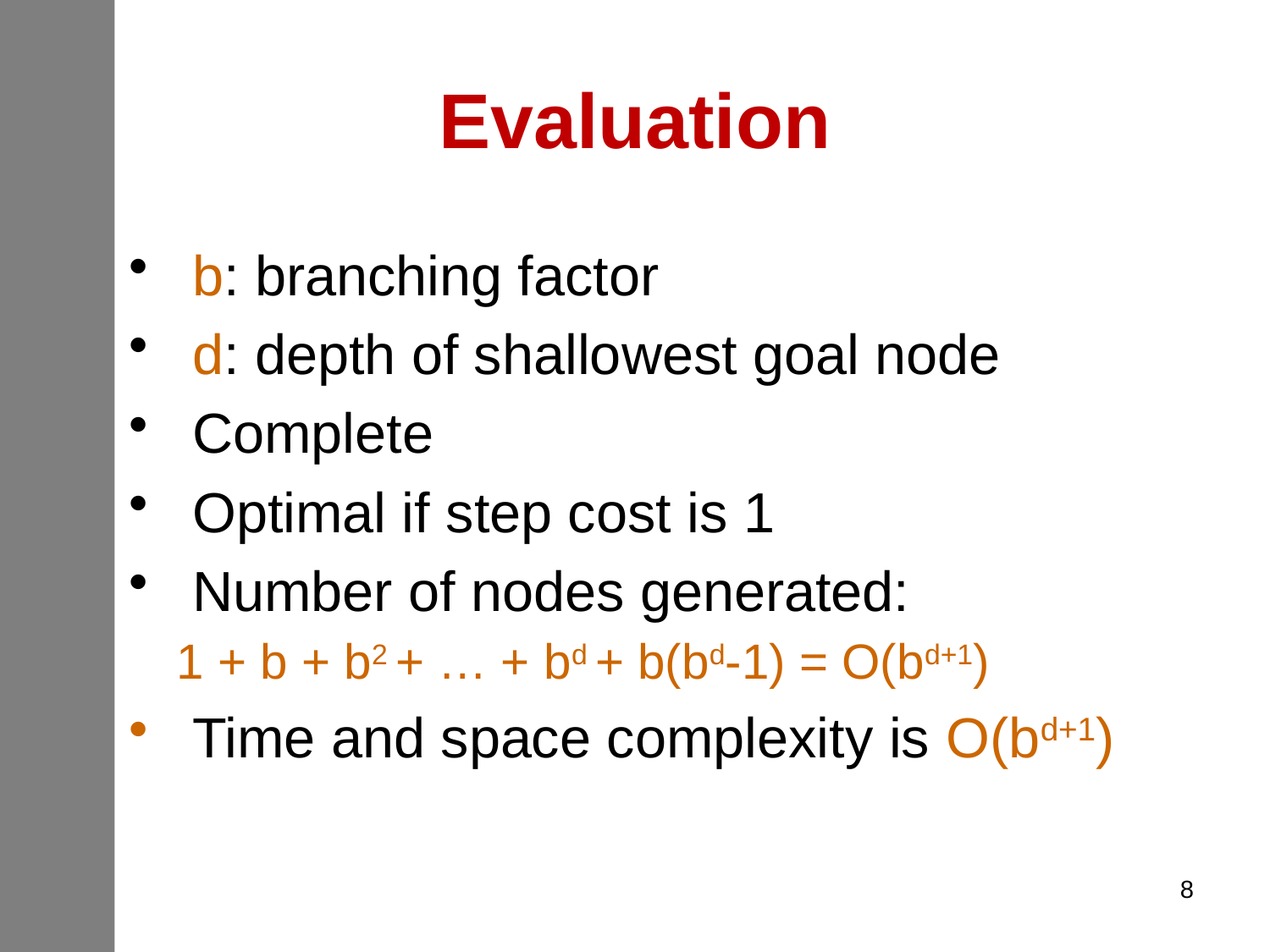

# Evaluation
 b: branching factor
 d: depth of shallowest goal node
 Complete
 Optimal if step cost is 1
 Number of nodes generated:
1 + b + b2 + … + bd + b(bd-1) = O(bd+1)
 Time and space complexity is O(bd+1)
8